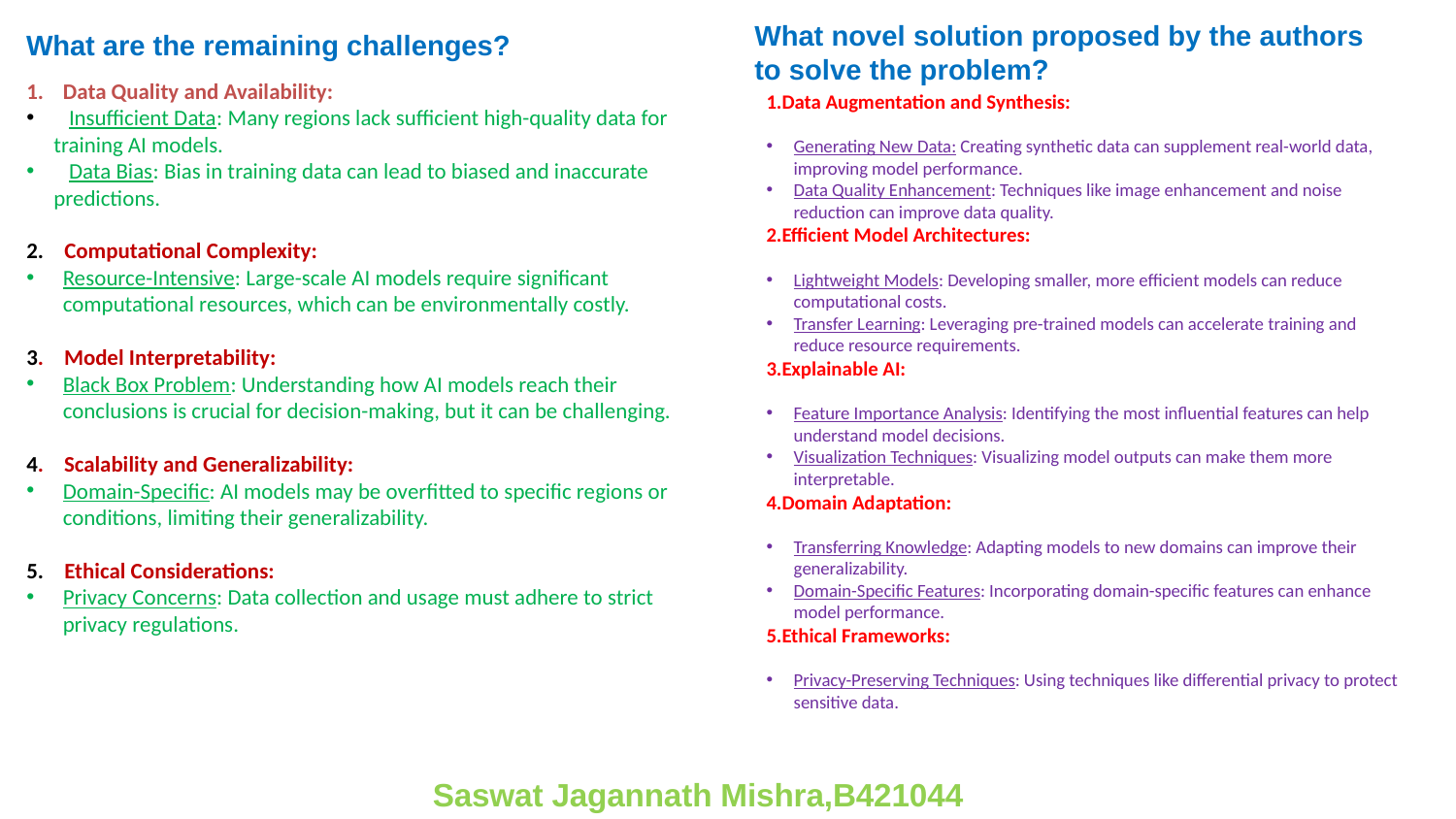

What novel solution proposed by the authors
to solve the problem?
# What are the remaining challenges?
Data Quality and Availability:
   Insufficient Data: Many regions lack sufficient high-quality data for  training AI models.
   Data Bias: Bias in training data can lead to biased and inaccurate predictions.

2.    Computational Complexity:
Resource-Intensive: Large-scale AI models require significant computational resources, which can be environmentally costly.

3.    Model Interpretability:
Black Box Problem: Understanding how AI models reach their conclusions is crucial for decision-making, but it can be challenging.

4.    Scalability and Generalizability:
Domain-Specific: AI models may be overfitted to specific regions or conditions, limiting their generalizability.

5.    Ethical Considerations:
Privacy Concerns: Data collection and usage must adhere to strict privacy regulations.

1.Data Augmentation and Synthesis:

Generating New Data: Creating synthetic data can supplement real-world data, improving model performance.
Data Quality Enhancement: Techniques like image enhancement and noise reduction can improve data quality.
2.Efficient Model Architectures:

Lightweight Models: Developing smaller, more efficient models can reduce computational costs.
Transfer Learning: Leveraging pre-trained models can accelerate training and reduce resource requirements.
3.Explainable AI:

Feature Importance Analysis: Identifying the most influential features can help understand model decisions.
Visualization Techniques: Visualizing model outputs can make them more interpretable.
4.Domain Adaptation:

Transferring Knowledge: Adapting models to new domains can improve their generalizability.
Domain-Specific Features: Incorporating domain-specific features can enhance model performance.
5.Ethical Frameworks:

Privacy-Preserving Techniques: Using techniques like differential privacy to protect sensitive data.
Saswat Jagannath Mishra,B421044